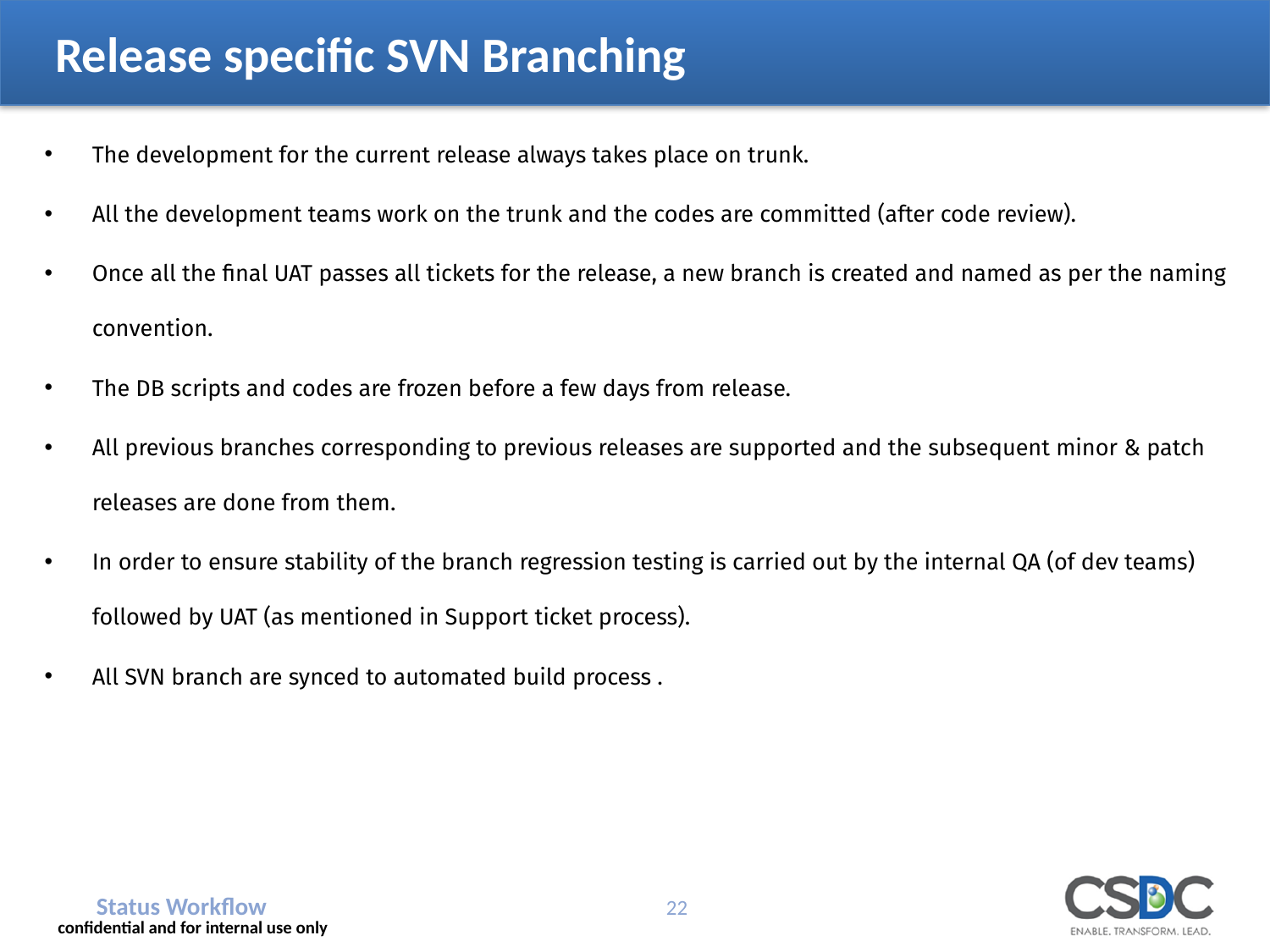

# Release specific SVN Branching
The development for the current release always takes place on trunk.
All the development teams work on the trunk and the codes are committed (after code review).
Once all the final UAT passes all tickets for the release, a new branch is created and named as per the naming convention.
The DB scripts and codes are frozen before a few days from release.
All previous branches corresponding to previous releases are supported and the subsequent minor & patch releases are done from them.
In order to ensure stability of the branch regression testing is carried out by the internal QA (of dev teams) followed by UAT (as mentioned in Support ticket process).
All SVN branch are synced to automated build process .
Status Workflow
22
confidential and for internal use only